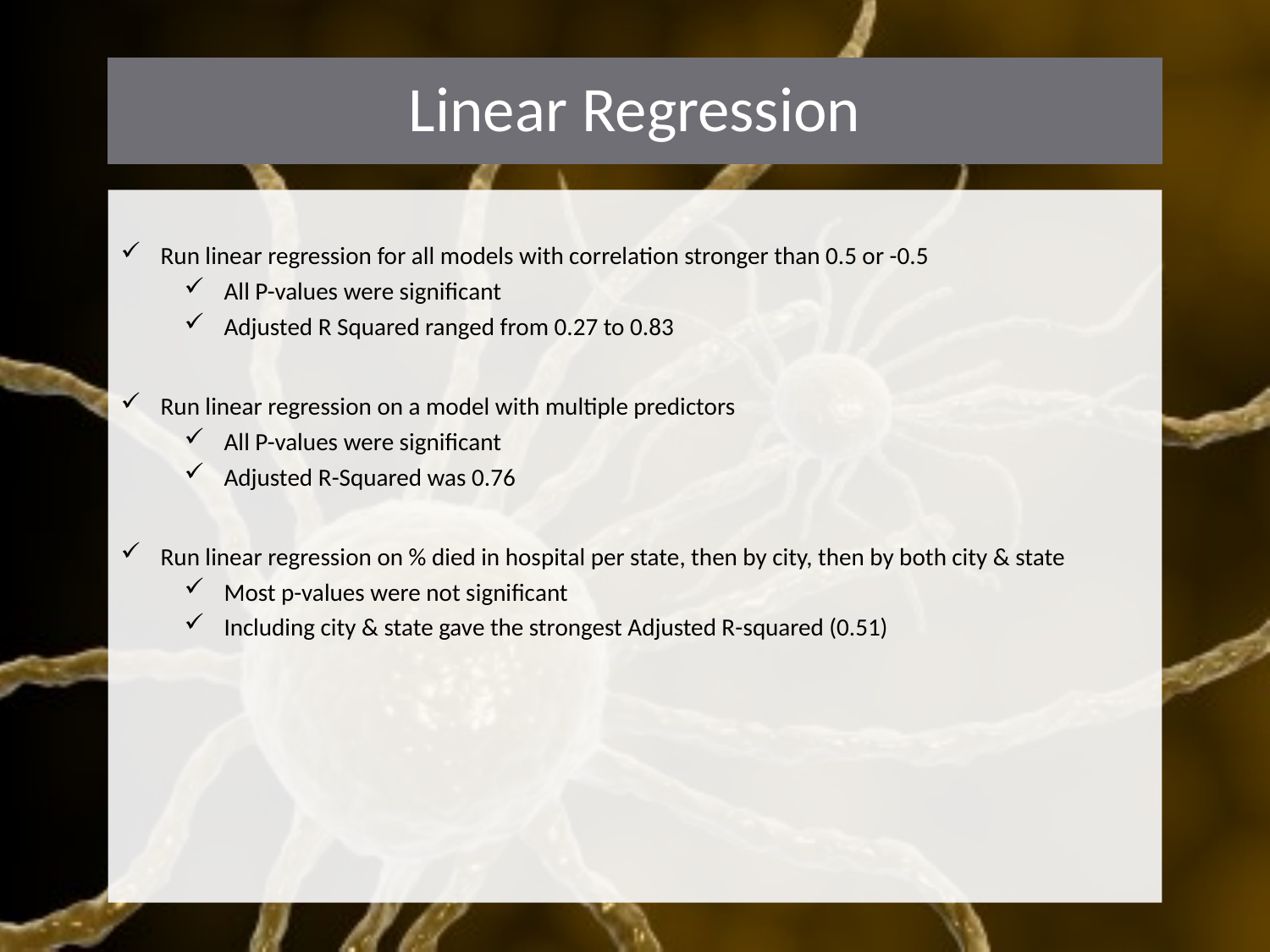

Linear Regression

Run linear regression for all models with correlation stronger than 0.5 or -0.5
All P-values were significant
Adjusted R Squared ranged from 0.27 to 0.83

Run linear regression on a model with multiple predictors
All P-values were significant
Adjusted R-Squared was 0.76

Run linear regression on % died in hospital per state, then by city, then by both city & state
Most p-values were not significant
Including city & state gave the strongest Adjusted R-squared (0.51)